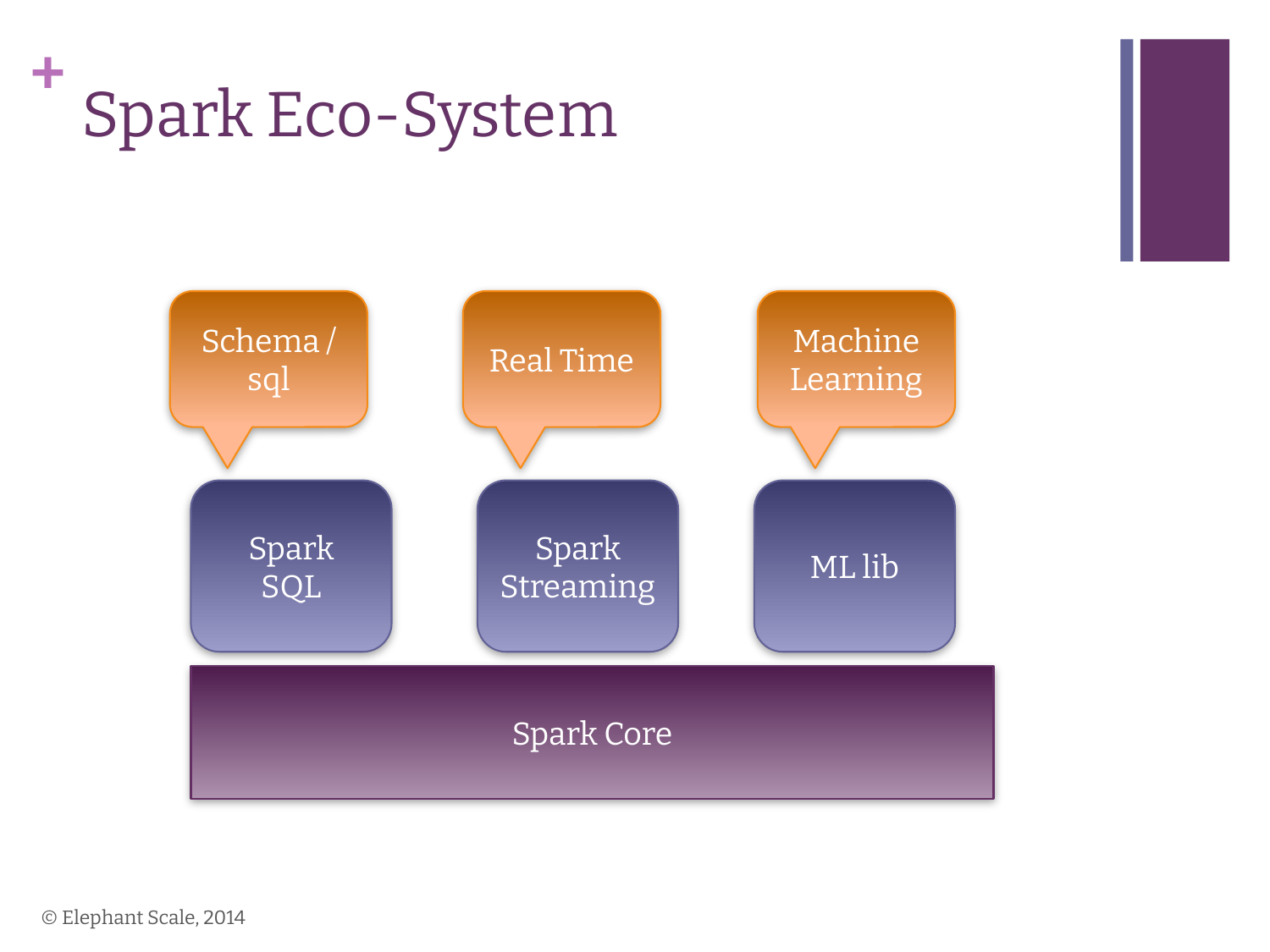

# Spark Eco-System

Schema / sql
Real Time
Machine Learning
Spark
SQL
Spark
Streaming
ML lib
Spark Core
© Elephant Scale, 2014